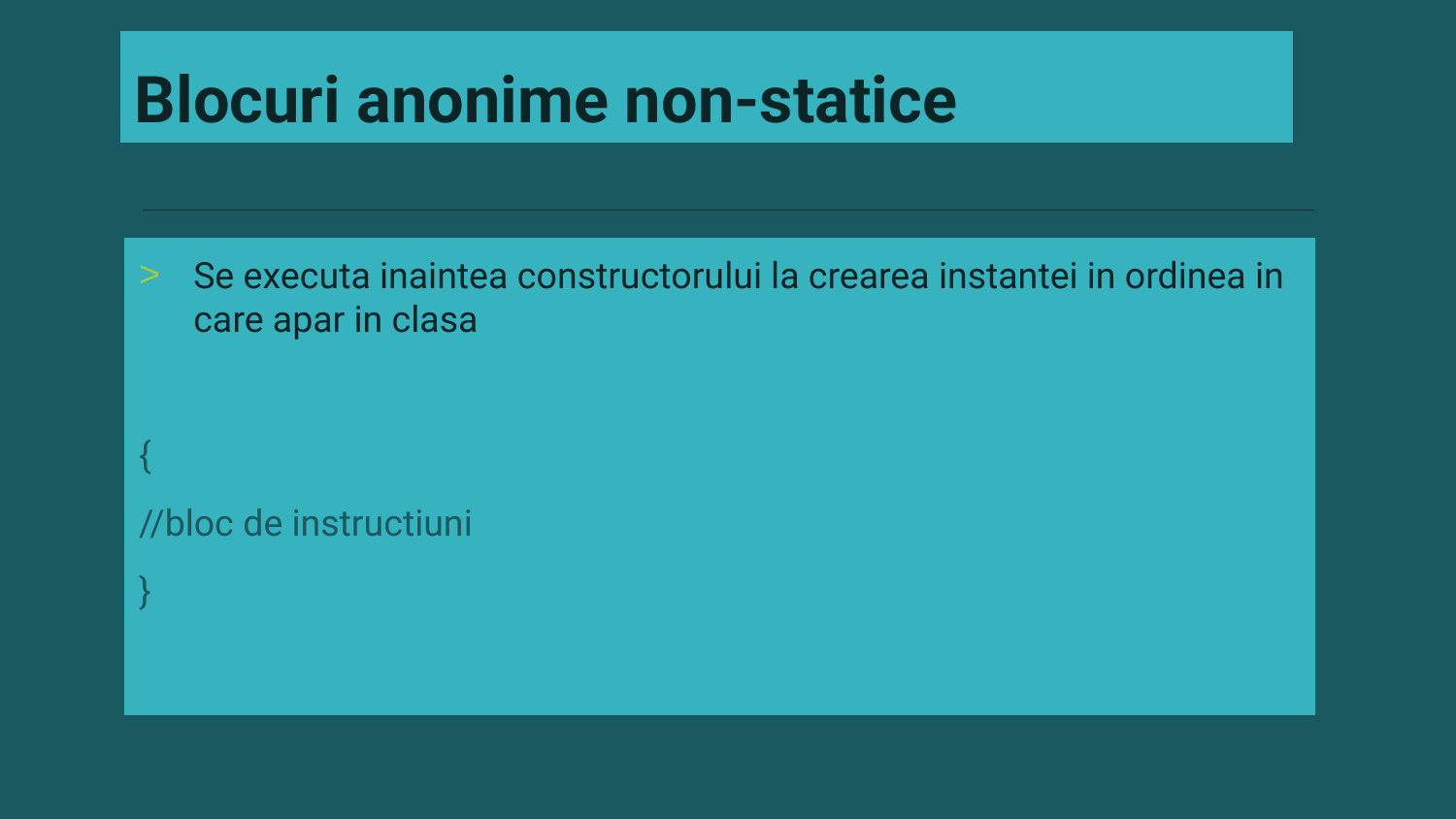

Blocuri anonime non-statice
# Se executa inaintea constructorului la crearea instantei in ordinea in care apar in clasa

{
//bloc de instructiuni
}